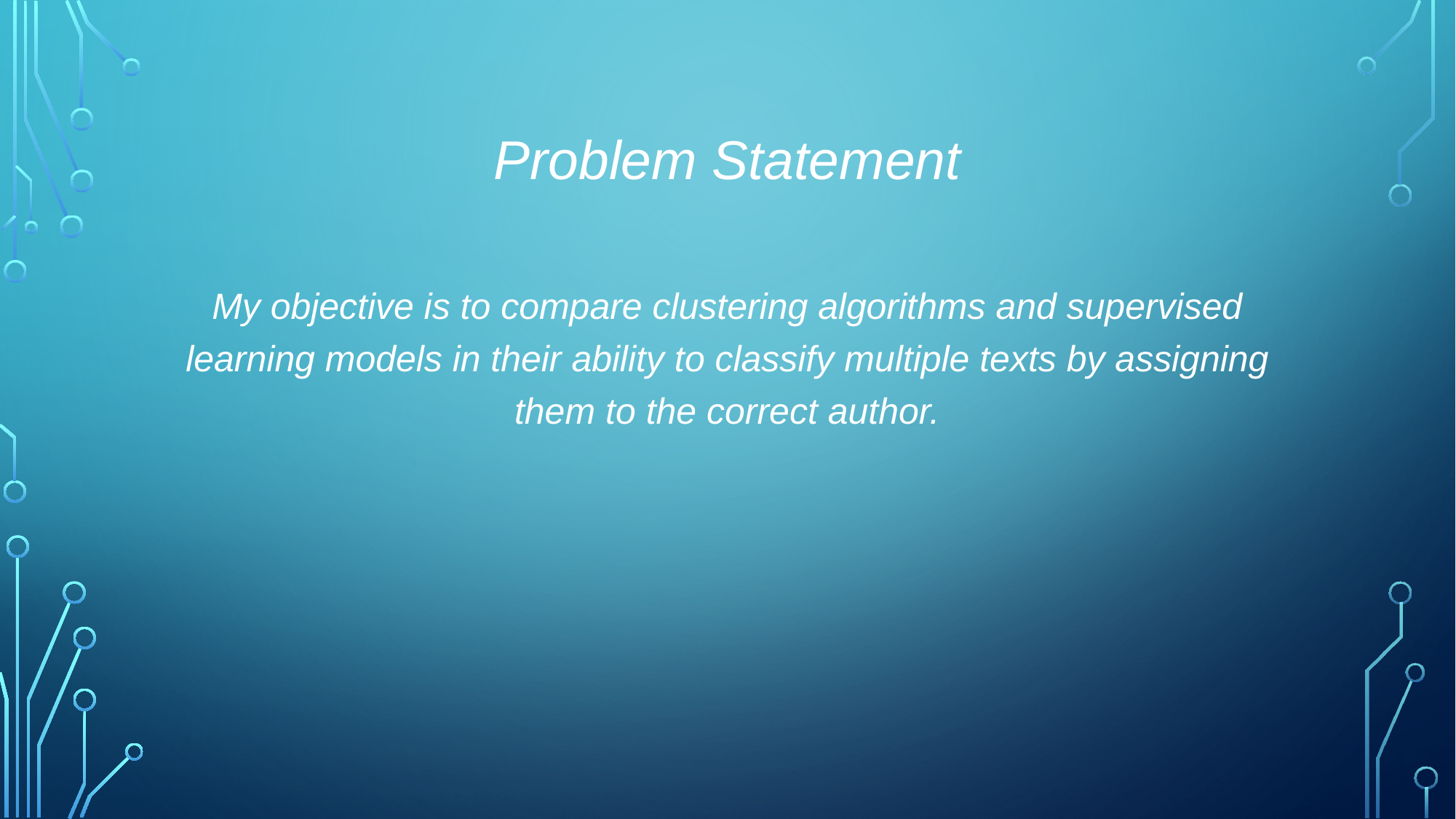

# Problem Statement
My objective is to compare clustering algorithms and supervised learning models in their ability to classify multiple texts by assigning them to the correct author.